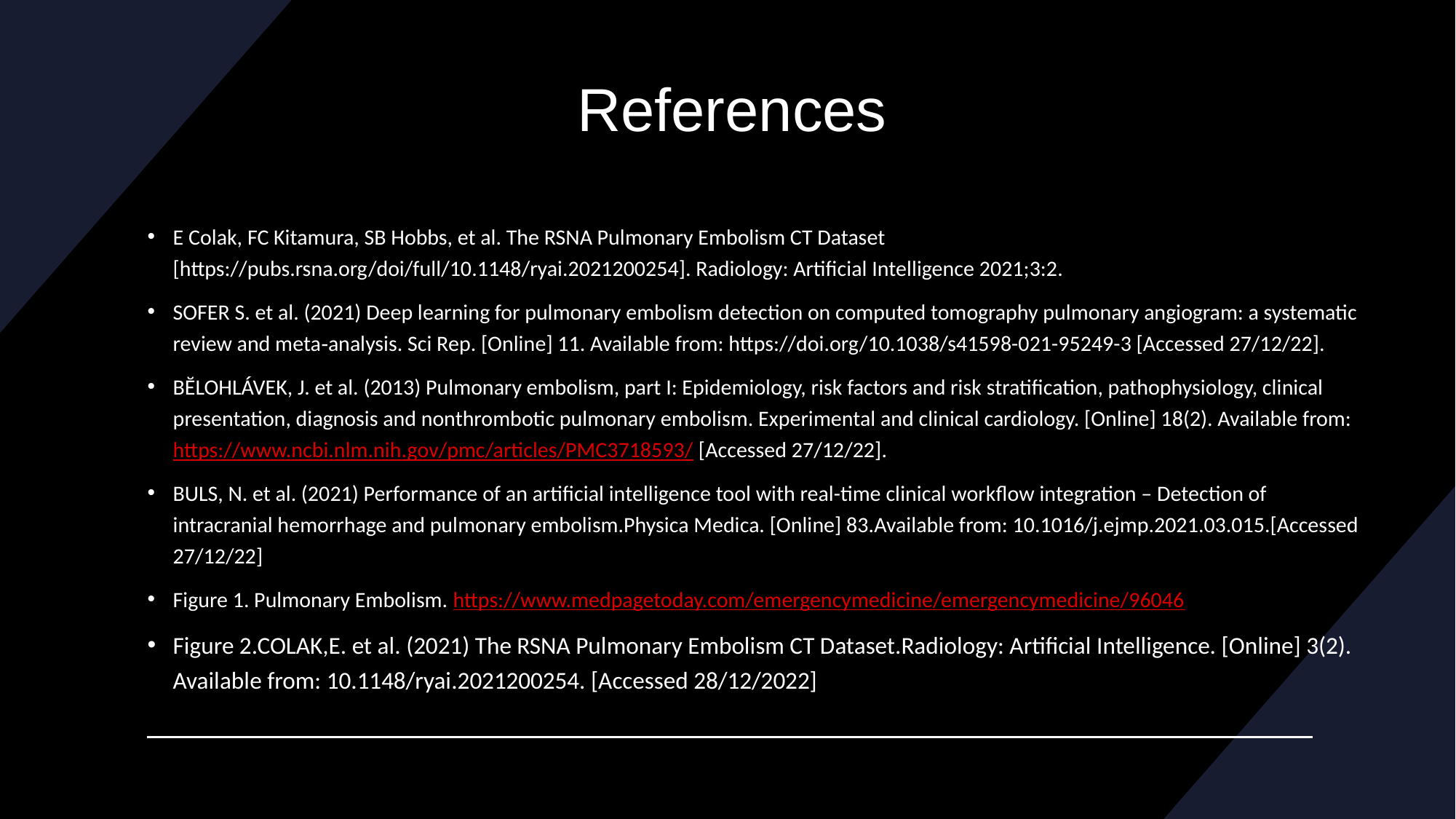

# References
E Colak, FC Kitamura, SB Hobbs, et al. The RSNA Pulmonary Embolism CT Dataset [https://pubs.rsna.org/doi/full/10.1148/ryai.2021200254]. Radiology: Artificial Intelligence 2021;3:2.
SOFER S. et al. (2021) Deep learning for pulmonary embolism detection on computed tomography pulmonary angiogram: a systematic review and meta‑analysis. Sci Rep. [Online] 11. Available from: https://doi.org/10.1038/s41598-021-95249-3 [Accessed 27/12/22].
BĔLOHLÁVEK, J. et al. (2013) Pulmonary embolism, part I: Epidemiology, risk factors and risk stratification, pathophysiology, clinical presentation, diagnosis and nonthrombotic pulmonary embolism. Experimental and clinical cardiology. [Online] 18(2). Available from: https://www.ncbi.nlm.nih.gov/pmc/articles/PMC3718593/ [Accessed 27/12/22].
BULS, N. et al. (2021) Performance of an artificial intelligence tool with real-time clinical workflow integration – Detection of intracranial hemorrhage and pulmonary embolism.Physica Medica. [Online] 83.Available from: 10.1016/j.ejmp.2021.03.015.[Accessed 27/12/22]
Figure 1. Pulmonary Embolism. https://www.medpagetoday.com/emergencymedicine/emergencymedicine/96046
Figure 2.COLAK,E. et al. (2021) The RSNA Pulmonary Embolism CT Dataset.Radiology: Artificial Intelligence. [Online] 3(2). Available from: 10.1148/ryai.2021200254. [Accessed 28/12/2022]